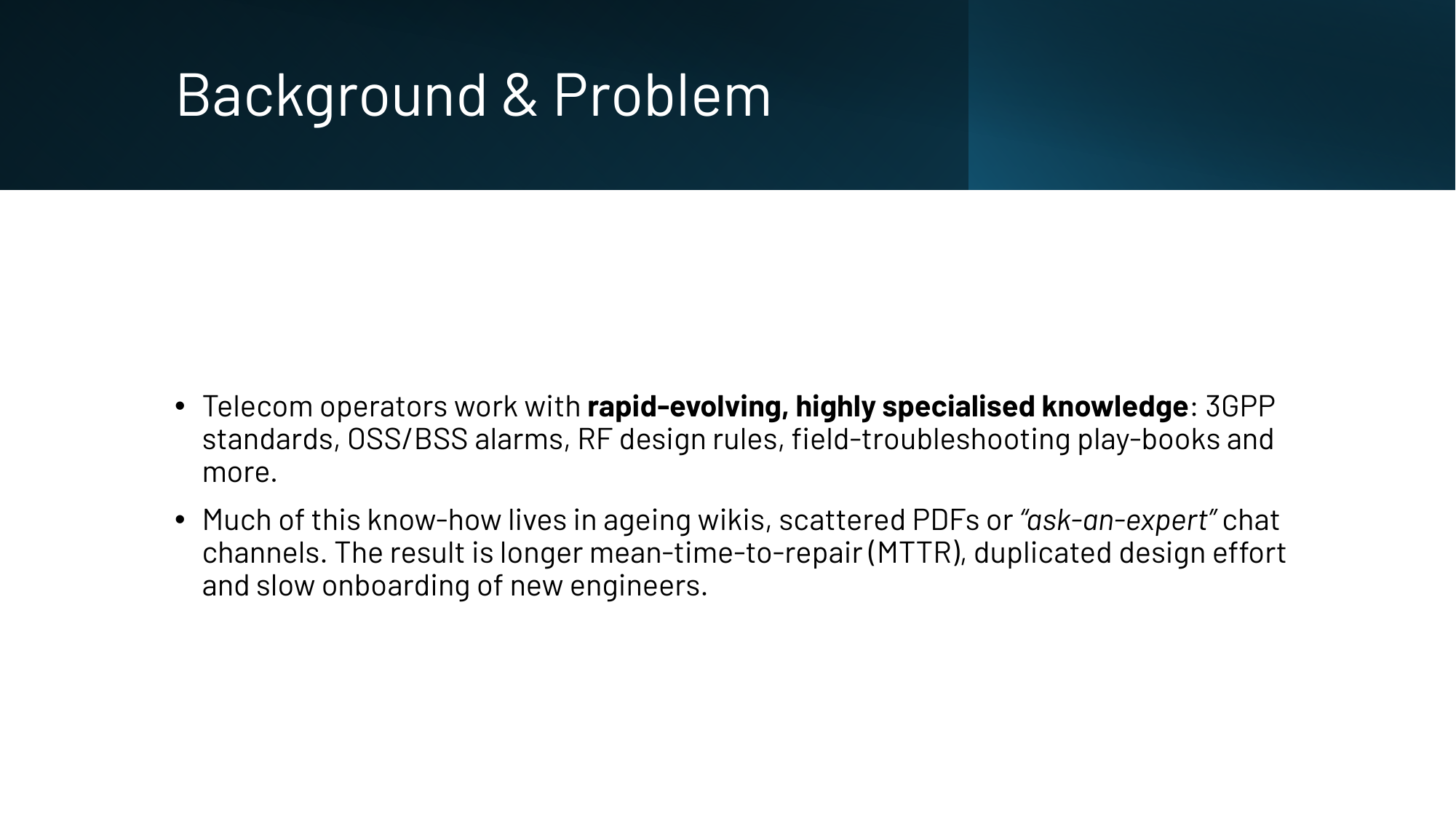

# Background & Problem
Telecom operators work with rapid-evolving, highly specialised knowledge: 3GPP standards, OSS/BSS alarms, RF design rules, field-troubleshooting play-books and more.
Much of this know-how lives in ageing wikis, scattered PDFs or “ask-an-expert” chat channels. The result is longer mean-time-to-repair (MTTR), duplicated design effort and slow onboarding of new engineers.